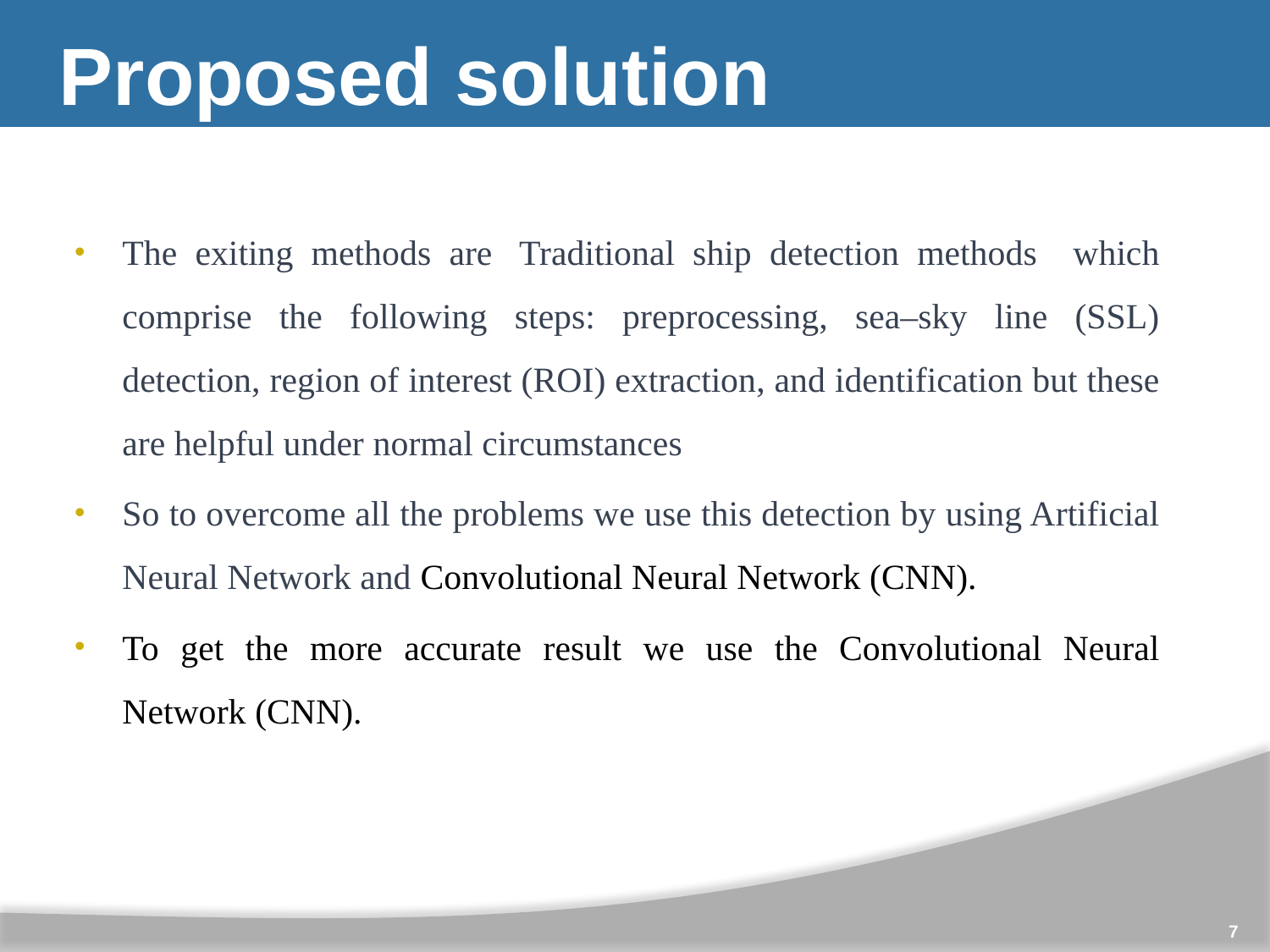

# Proposed solution
The exiting methods are  Traditional ship detection methods  which comprise the following steps: preprocessing, sea–sky line (SSL) detection, region of interest (ROI) extraction, and identification but these are helpful under normal circumstances
So to overcome all the problems we use this detection by using Artificial Neural Network and Convolutional Neural Network (CNN).
To get the more accurate result we use the Convolutional Neural Network (CNN).
7